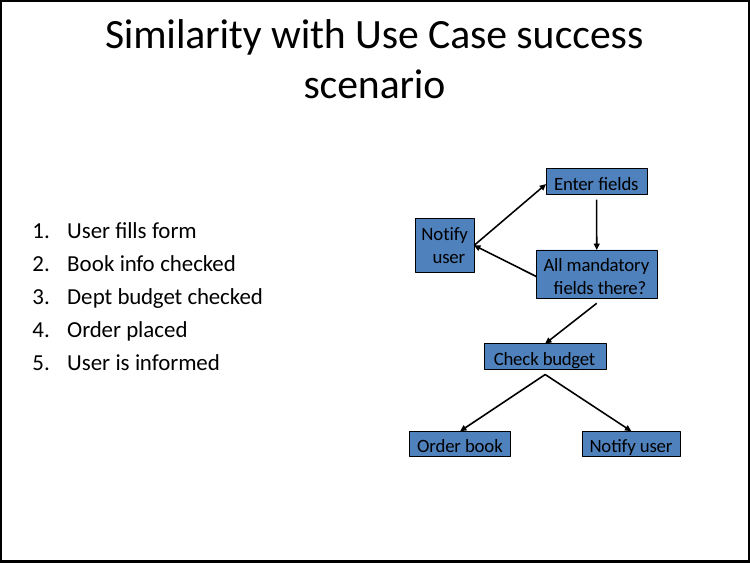

# Similarity with Use Case success  scenario
Enter fields
User fills form
Book info checked
Dept budget checked
Order placed
User is informed

Notify  user
All mandatory  fields there?
Check budget
Order book
Notify user